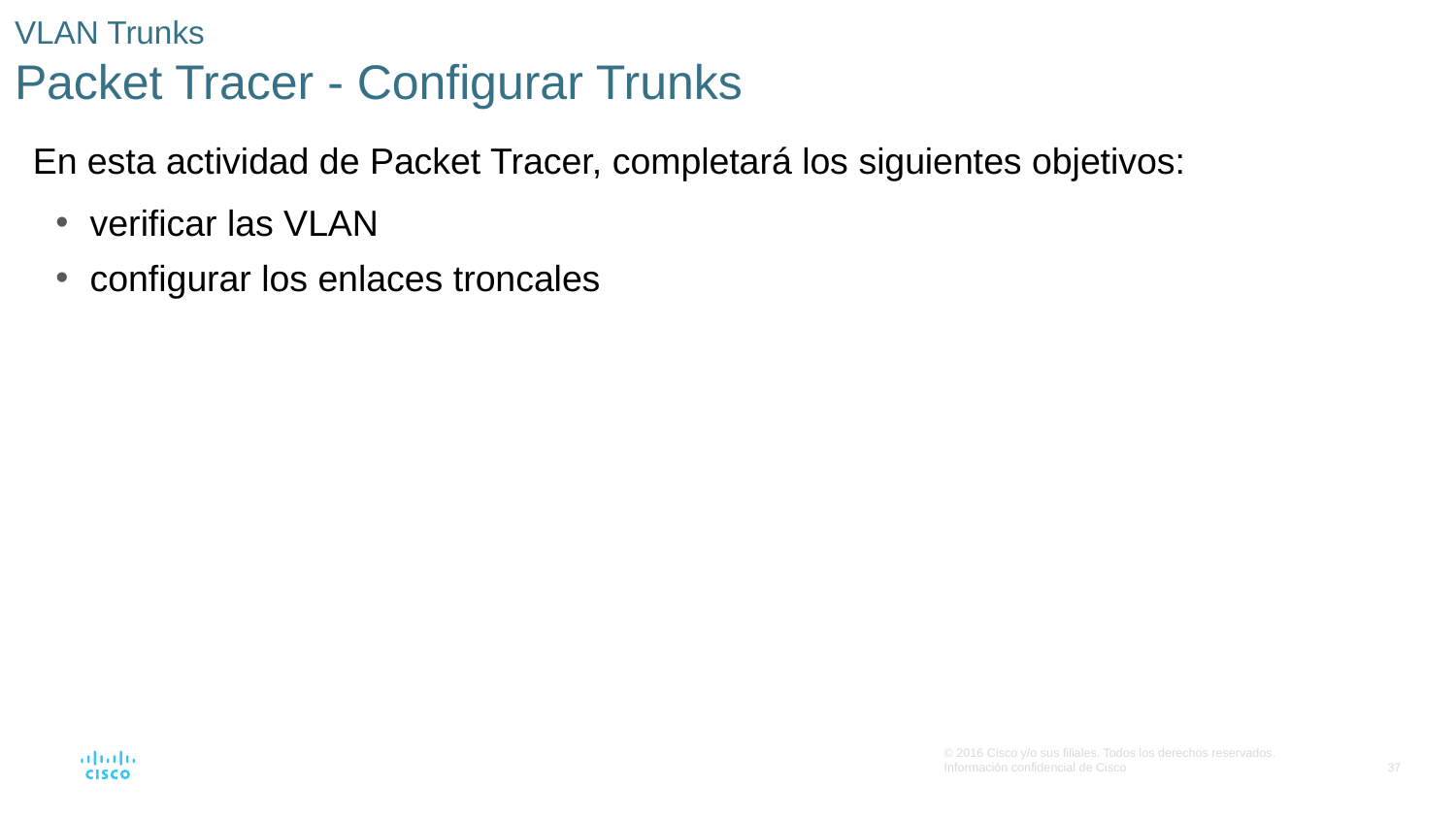

# VLAN Trunks Packet Tracer - Configurar Trunks
En esta actividad de Packet Tracer, completará los siguientes objetivos:
verificar las VLAN
configurar los enlaces troncales